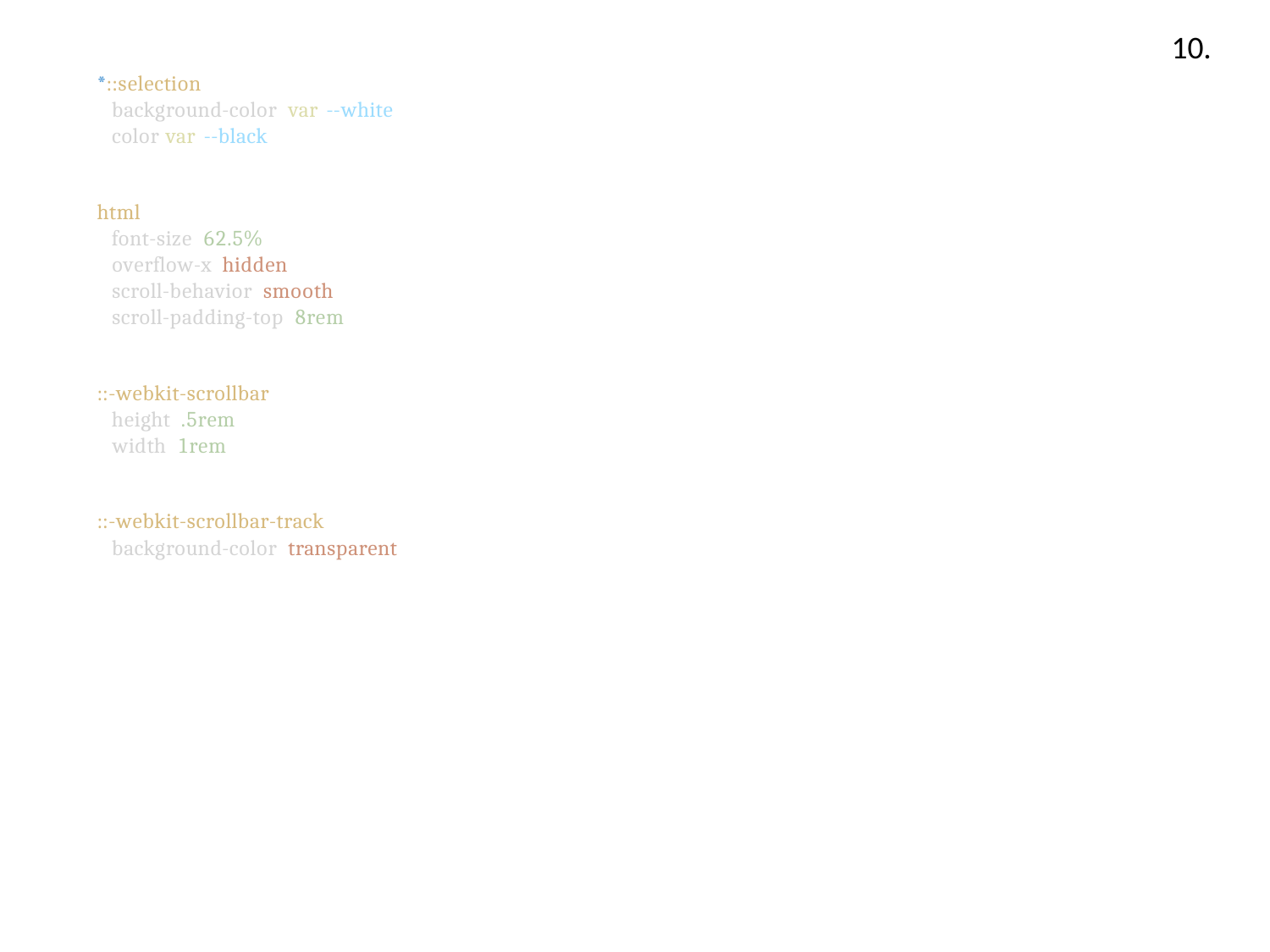

10.
*::selection{
   background-color: var(--white);
   color:var(--black);
}
html{
   font-size: 62.5%;
   overflow-x: hidden;
   scroll-behavior: smooth;
   scroll-padding-top: 8rem;
}
::-webkit-scrollbar{
   height: .5rem;
   width: 1rem;
}
::-webkit-scrollbar-track{
   background-color: transparent;
}